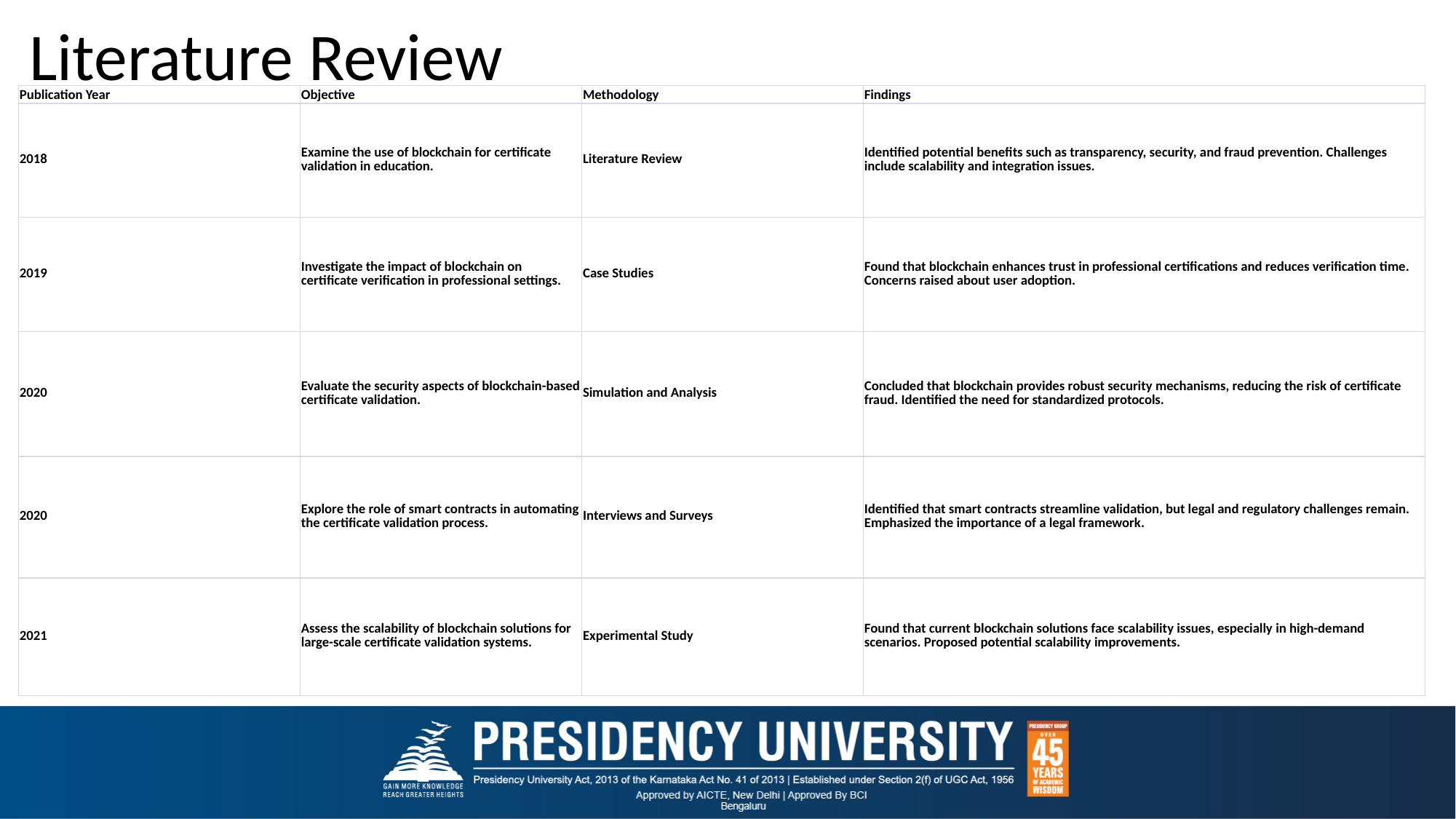

# Literature Review
| Publication Year | Objective | Methodology | Findings |
| --- | --- | --- | --- |
| 2018 | Examine the use of blockchain for certificate validation in education. | Literature Review | Identified potential benefits such as transparency, security, and fraud prevention. Challenges include scalability and integration issues. |
| 2019 | Investigate the impact of blockchain on certificate verification in professional settings. | Case Studies | Found that blockchain enhances trust in professional certifications and reduces verification time. Concerns raised about user adoption. |
| 2020 | Evaluate the security aspects of blockchain-based certificate validation. | Simulation and Analysis | Concluded that blockchain provides robust security mechanisms, reducing the risk of certificate fraud. Identified the need for standardized protocols. |
| 2020 | Explore the role of smart contracts in automating the certificate validation process. | Interviews and Surveys | Identified that smart contracts streamline validation, but legal and regulatory challenges remain. Emphasized the importance of a legal framework. |
| 2021 | Assess the scalability of blockchain solutions for large-scale certificate validation systems. | Experimental Study | Found that current blockchain solutions face scalability issues, especially in high-demand scenarios. Proposed potential scalability improvements. |